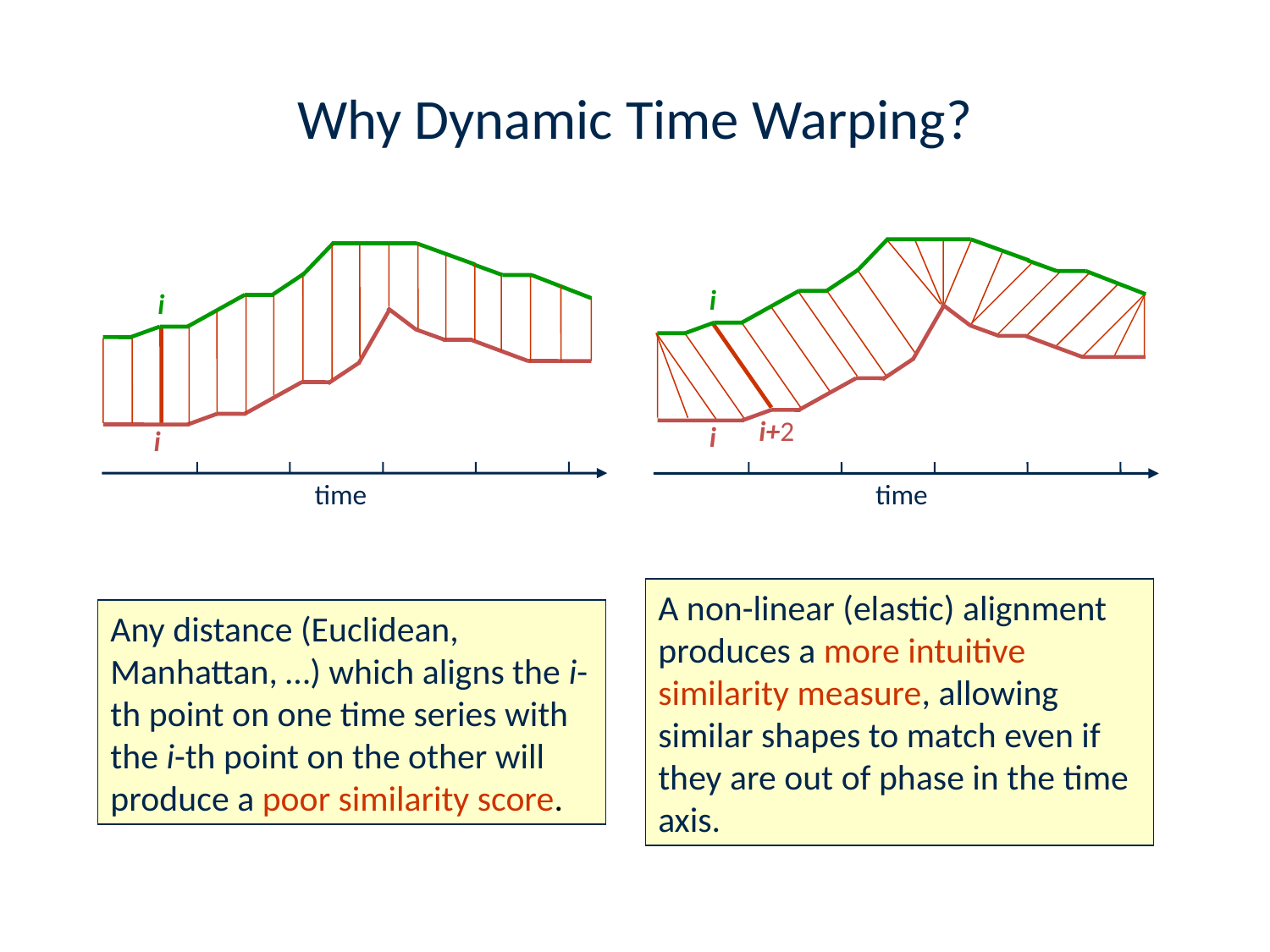

Why Dynamic Time Warping?

i

i

i+2
i
i

time
time

A non-linear (elastic) alignment produces a more intuitive similarity measure, allowing similar shapes to match even if they are out of phase in the time axis.
Any distance (Euclidean, Manhattan, …) which aligns the i-th point on one time series with the i-th point on the other will produce a poor similarity score.